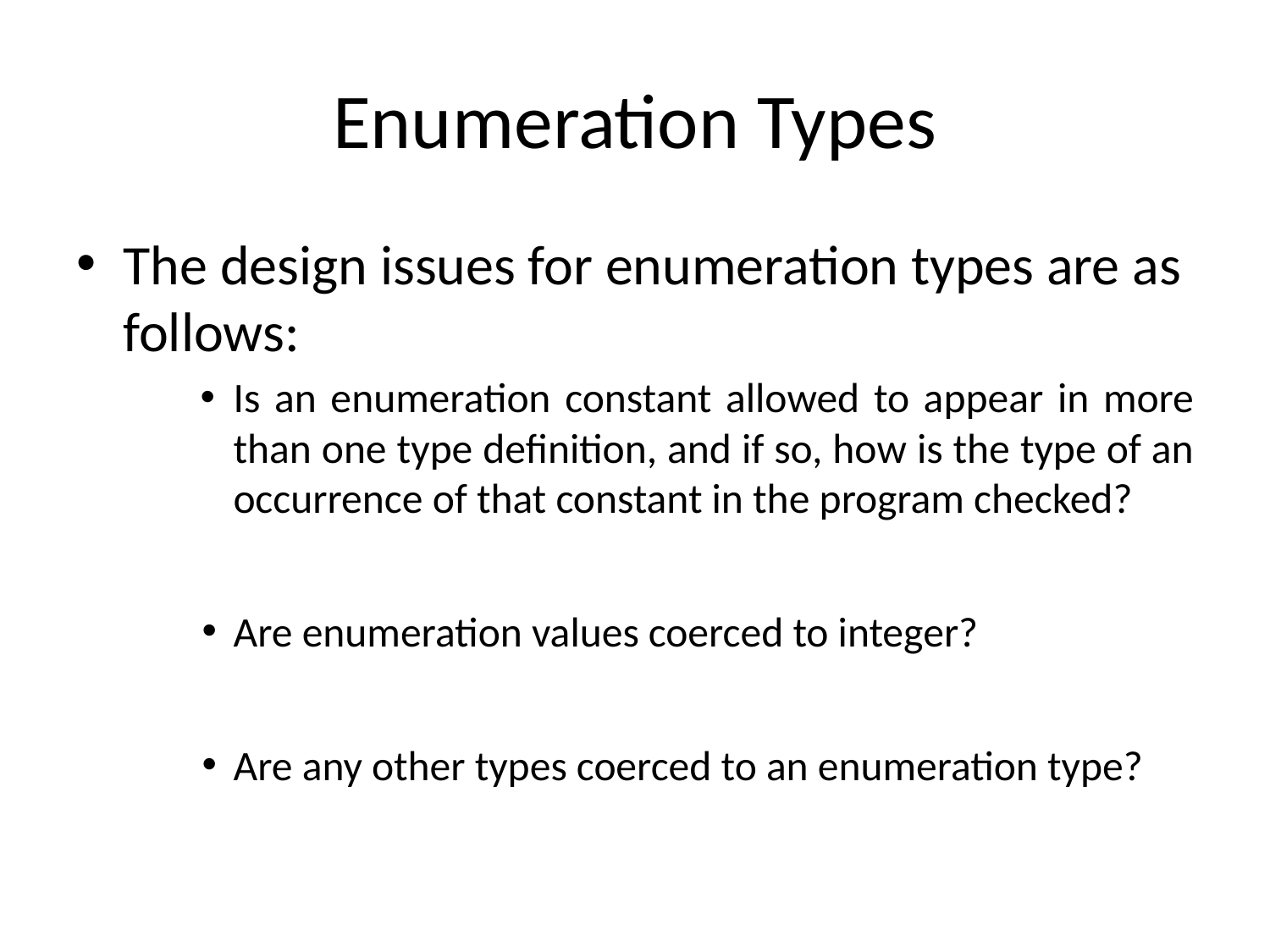

# Enumeration Types
The design issues for enumeration types are as follows:
Is an enumeration constant allowed to appear in more than one type definition, and if so, how is the type of an occurrence of that constant in the program checked?

Are enumeration values coerced to integer?

Are any other types coerced to an enumeration type?